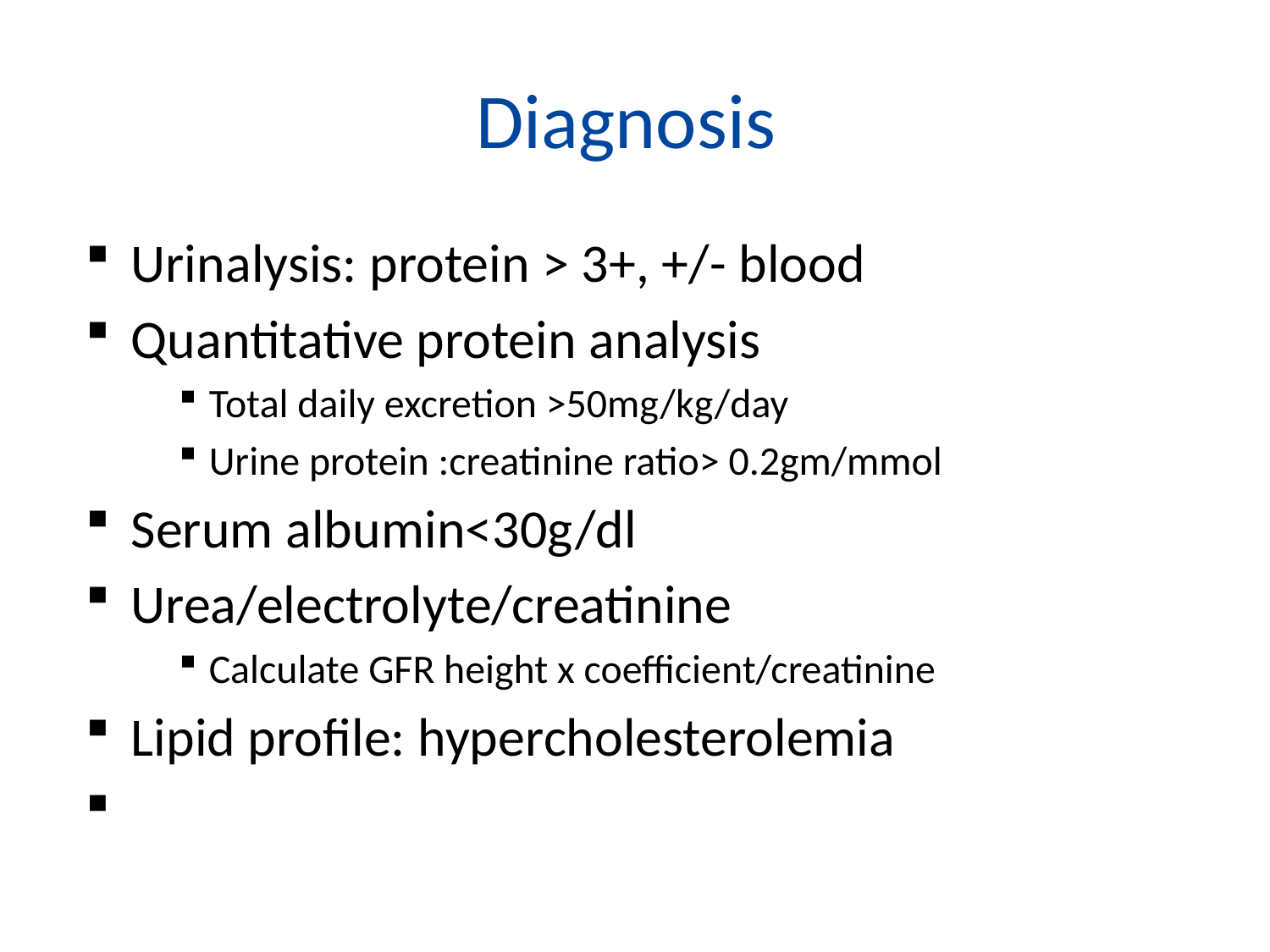

# Diagnosis
Urinalysis: protein > 3+, +/- blood
Quantitative protein analysis
Total daily excretion >50mg/kg/day
Urine protein :creatinine ratio> 0.2gm/mmol
Serum albumin<30g/dl
Urea/electrolyte/creatinine
Calculate GFR height x coefficient/creatinine
Lipid profile: hypercholesterolemia